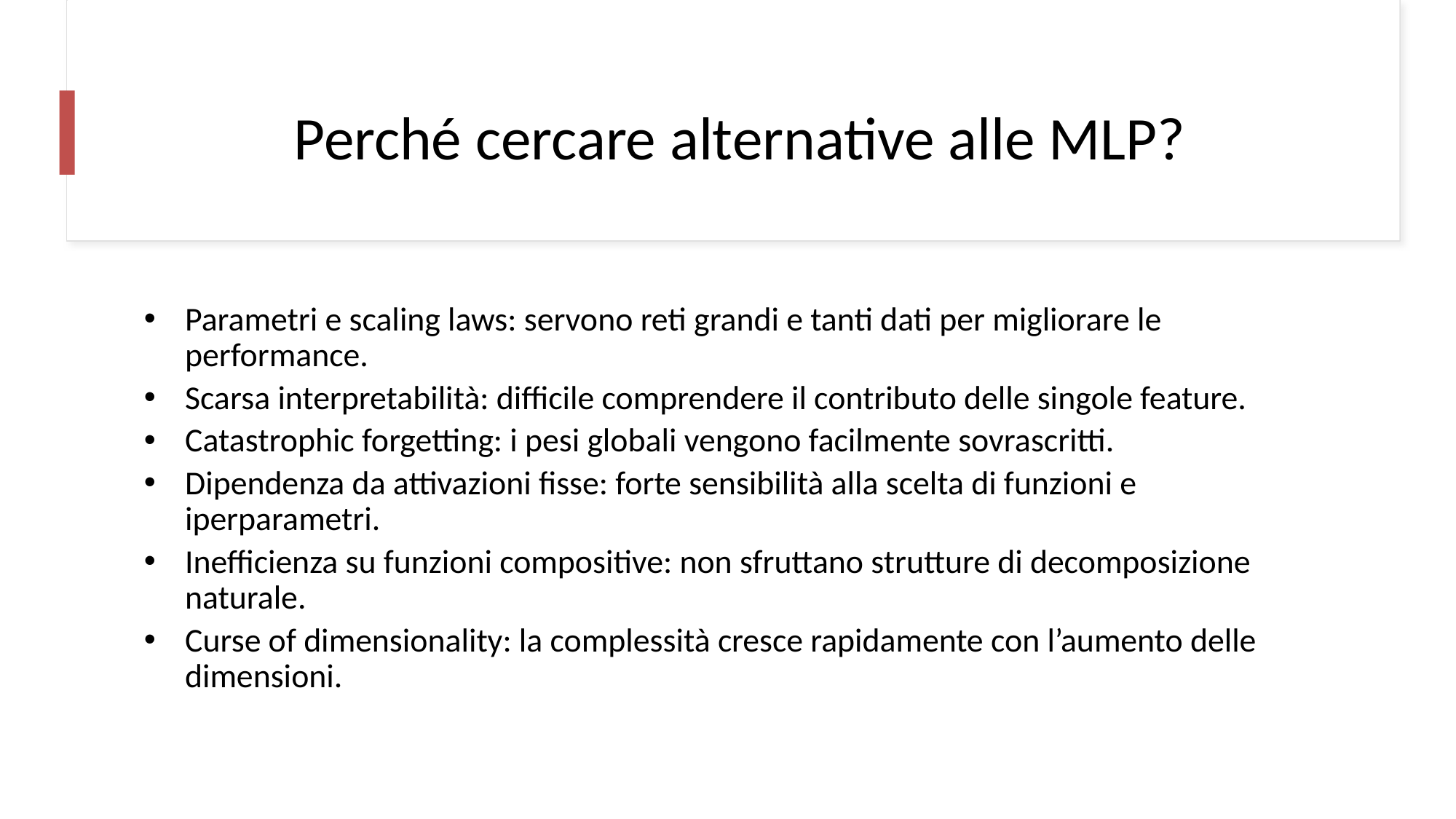

# Perché cercare alternative alle MLP?

Parametri e scaling laws: servono reti grandi e tanti dati per migliorare le performance.
Scarsa interpretabilità: difficile comprendere il contributo delle singole feature.
Catastrophic forgetting: i pesi globali vengono facilmente sovrascritti.
Dipendenza da attivazioni fisse: forte sensibilità alla scelta di funzioni e iperparametri.
Inefficienza su funzioni compositive: non sfruttano strutture di decomposizione naturale.
Curse of dimensionality: la complessità cresce rapidamente con l’aumento delle dimensioni.